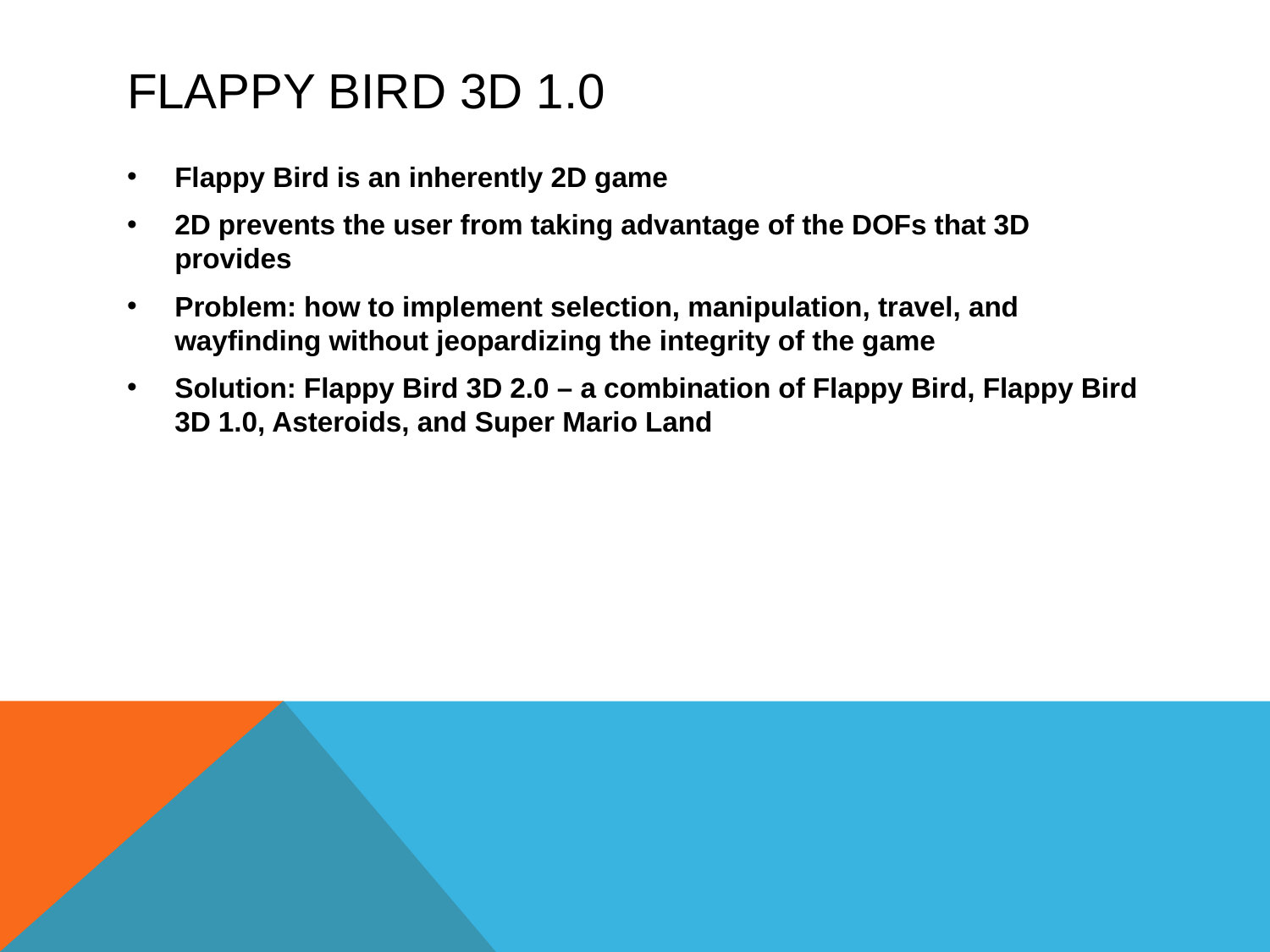

# Flappy BIRD 3D 1.0
Flappy Bird is an inherently 2D game
2D prevents the user from taking advantage of the DOFs that 3D provides
Problem: how to implement selection, manipulation, travel, and wayfinding without jeopardizing the integrity of the game
Solution: Flappy Bird 3D 2.0 – a combination of Flappy Bird, Flappy Bird 3D 1.0, Asteroids, and Super Mario Land